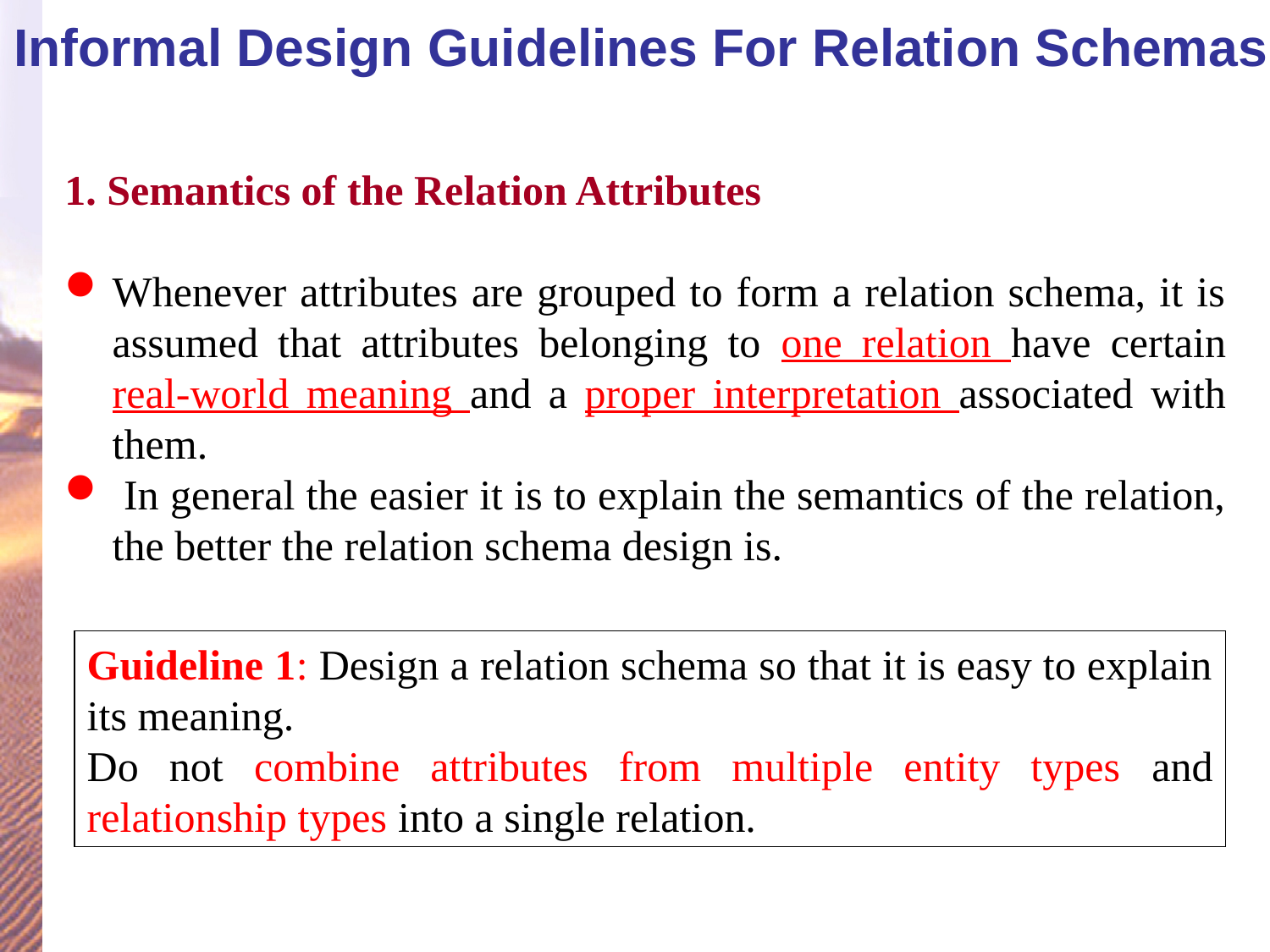

Informal Design Guidelines For Relation Schemas
1. Semantics of the Relation Attributes

Whenever attributes are grouped to form a relation schema, it is assumed that attributes belonging to one relation have certain real-world meaning and a proper interpretation associated with them.
 In general the easier it is to explain the semantics of the relation, the better the relation schema design is.

Guideline 1: Design a relation schema so that it is easy to explain its meaning.
Do not combine attributes from multiple entity types and relationship types into a single relation.

3